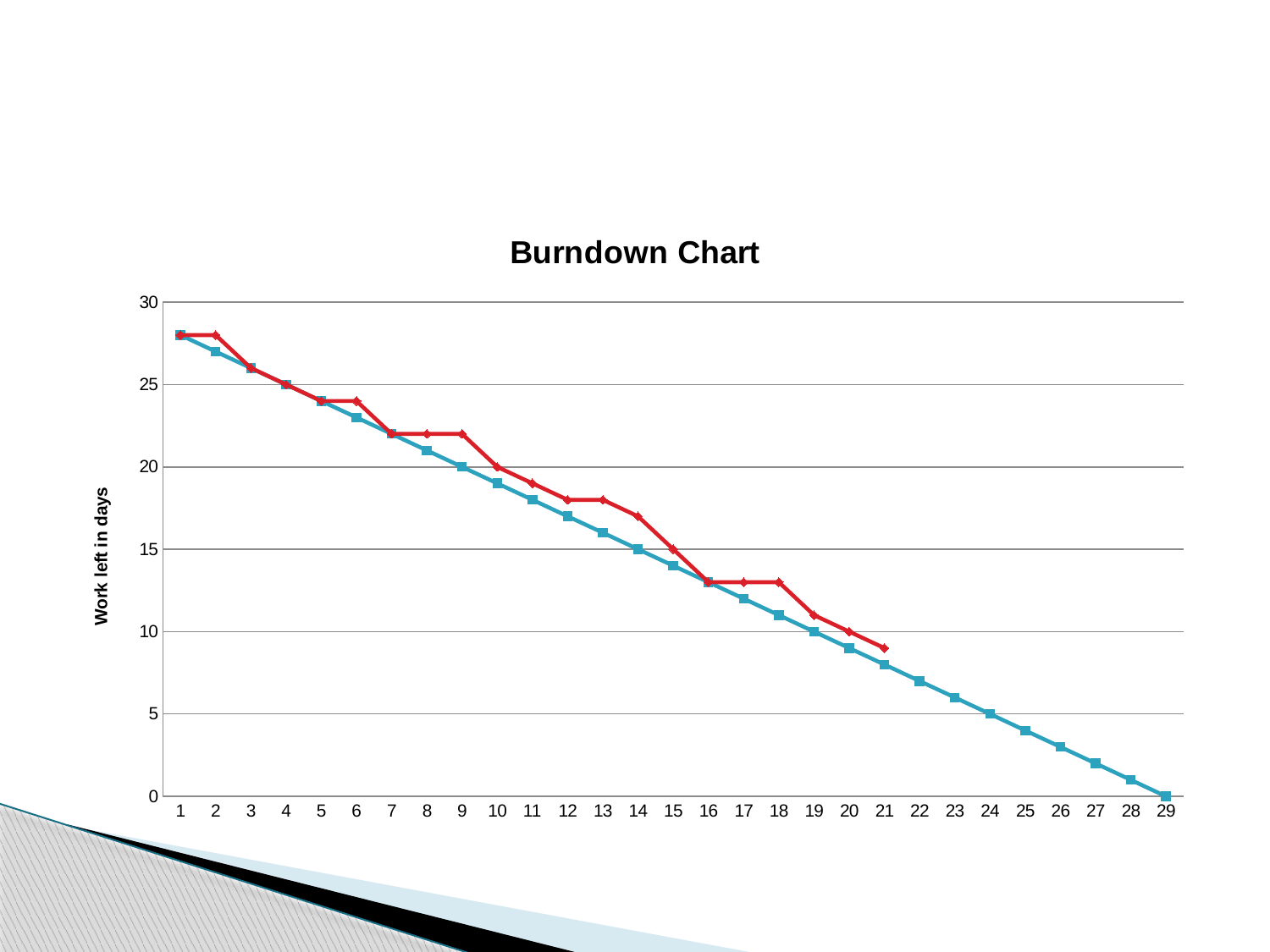

### Chart: Burndown Chart

| Category |  |  |
|---|---|---|